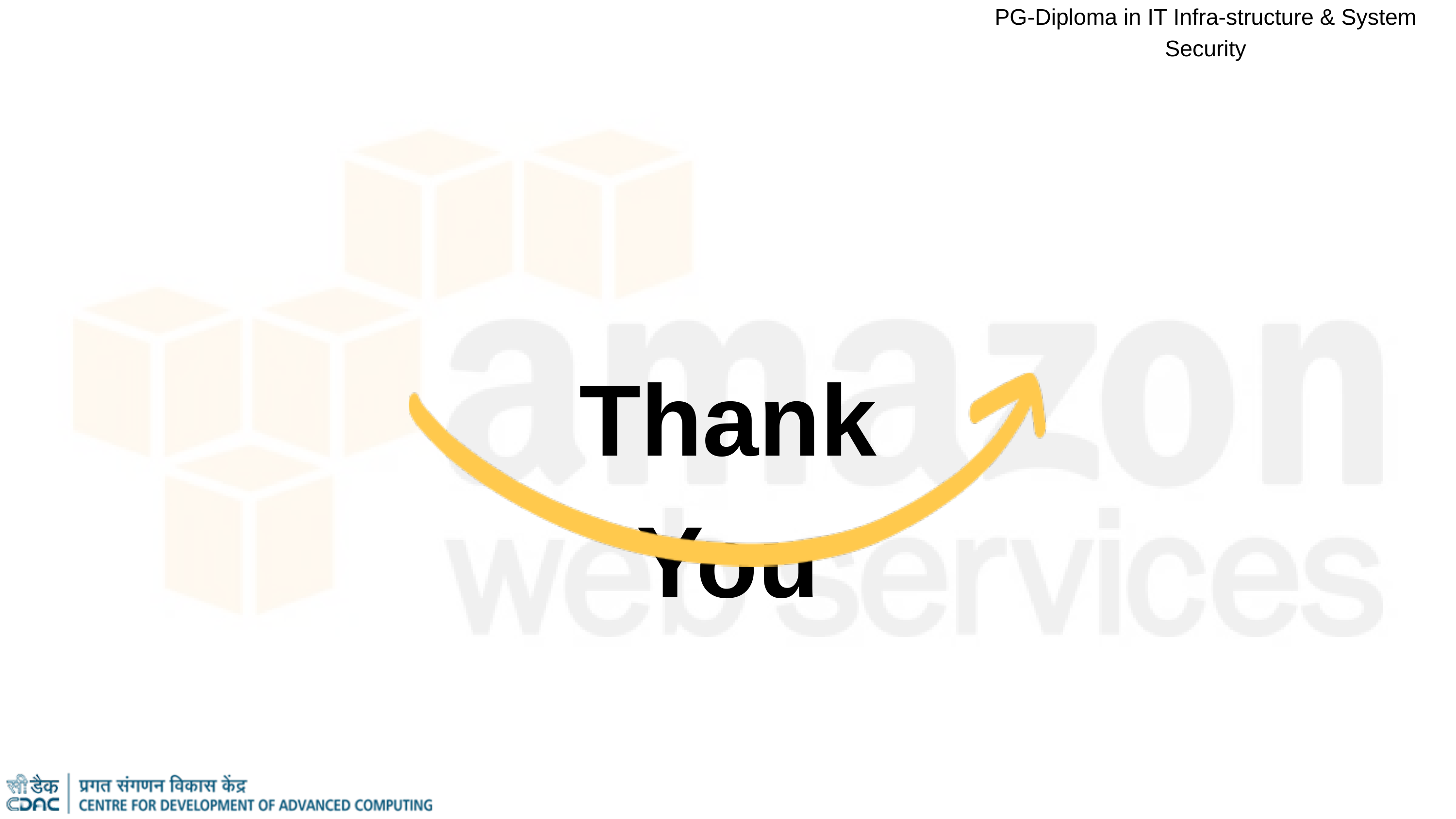

PG-Diploma in IT Infra-structure & System Security

Thank You